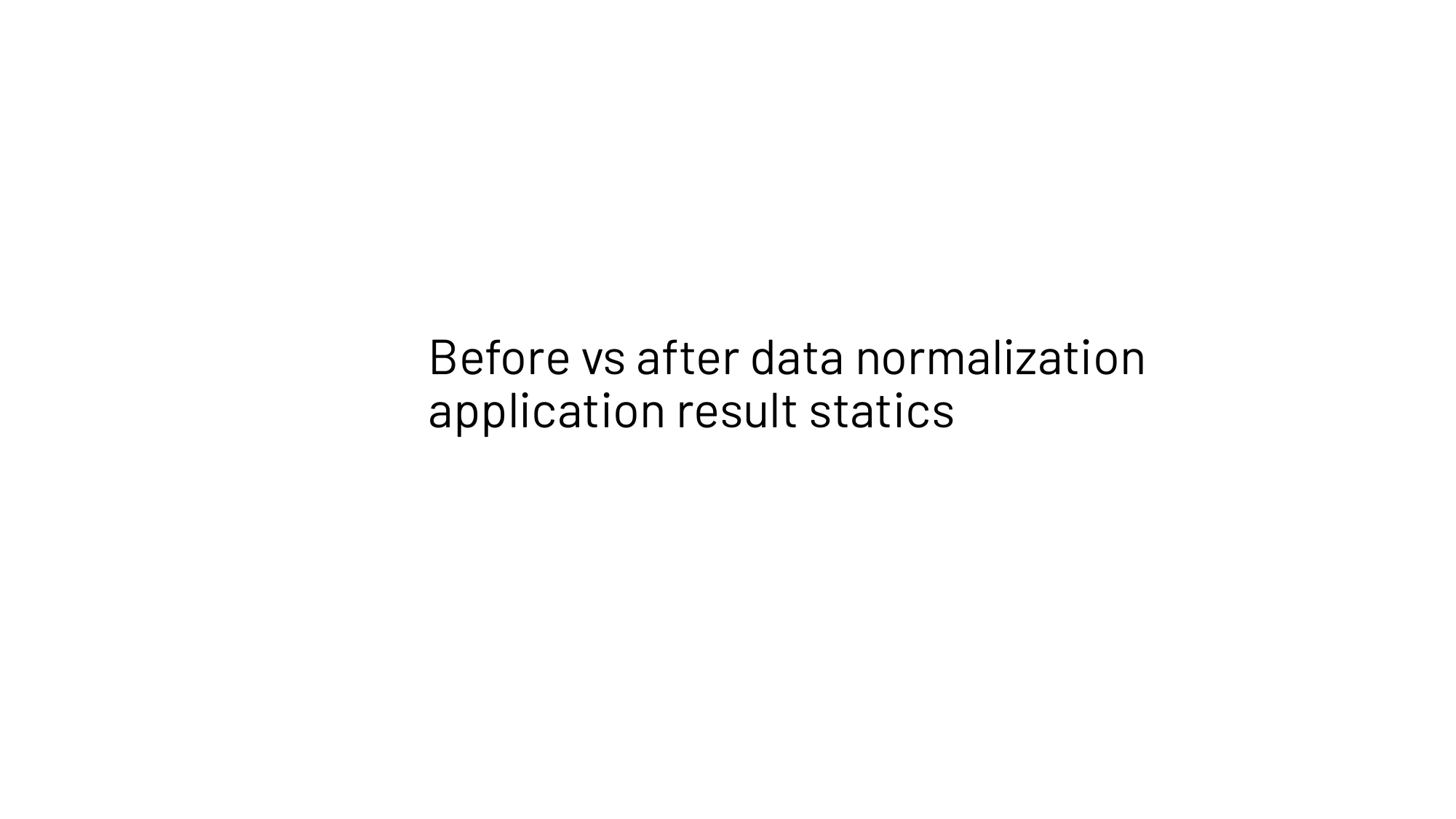

# Before vs after data normalization application result statics